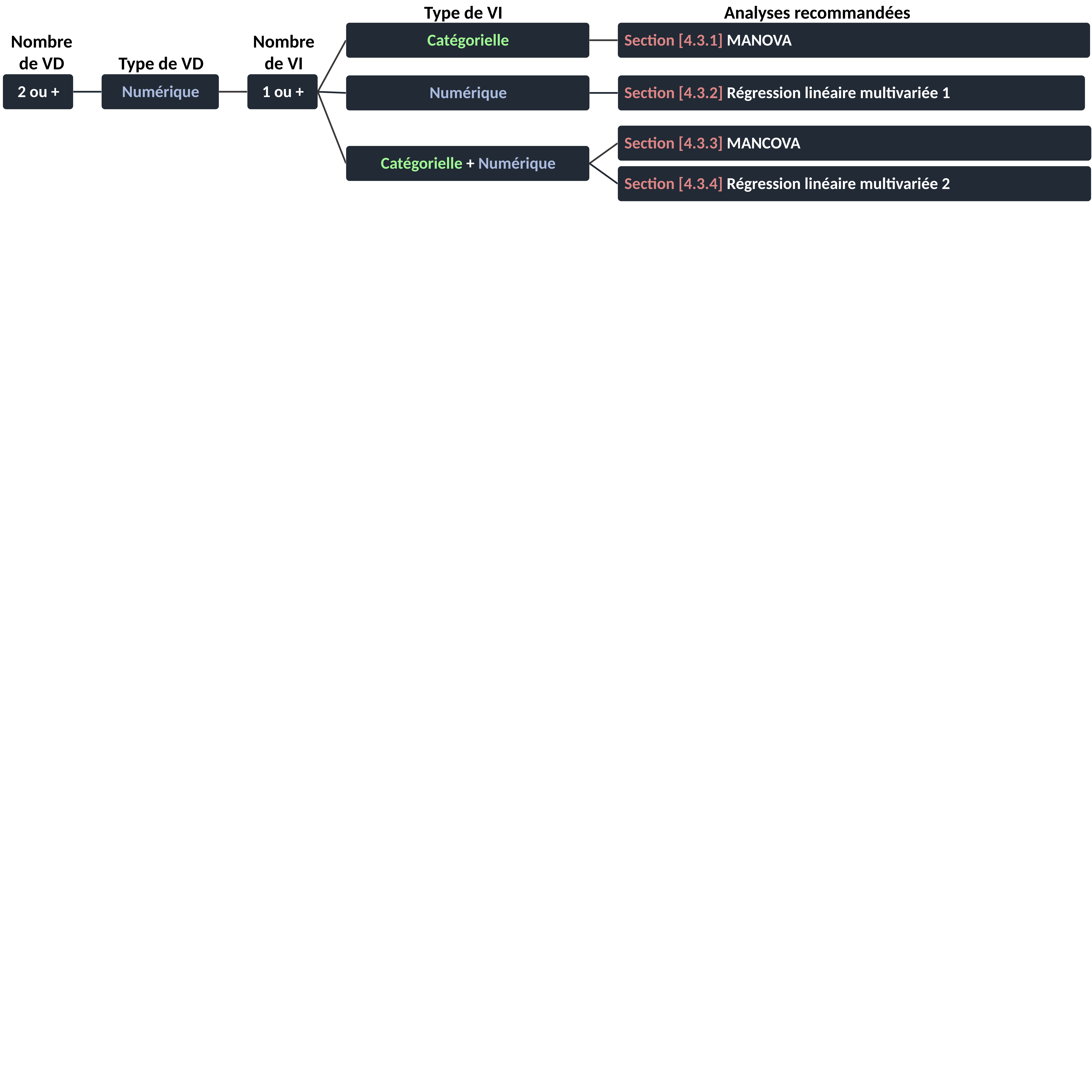

2 ou +

Numérique

1 ou +

Catégorielle

 Section [4.3.1] MANOVA

Numérique

 Section [4.3.2] Régression linéaire multivariée 1

Catégorielle + Numérique

 Section [4.3.3] MANCOVA

 Section [4.3.4] Régression linéaire multivariée 2
Type de VI
Analyses recommandées
Nombre de VD
Nombre de VI
Type de VD